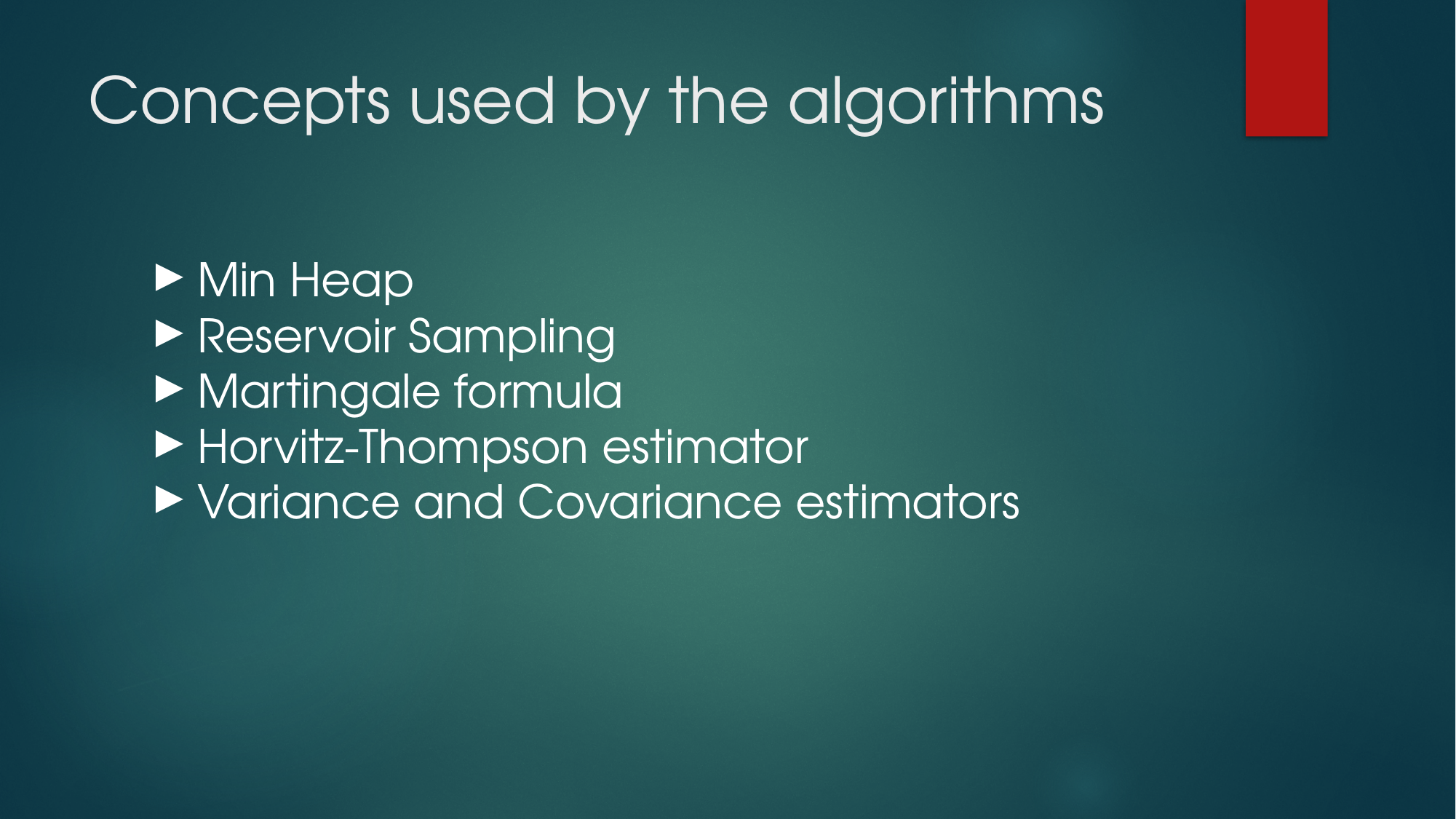

# Concepts used by the algorithms
Min Heap
Reservoir Sampling
Martingale formula
Horvitz-Thompson estimator
Variance and Covariance estimators